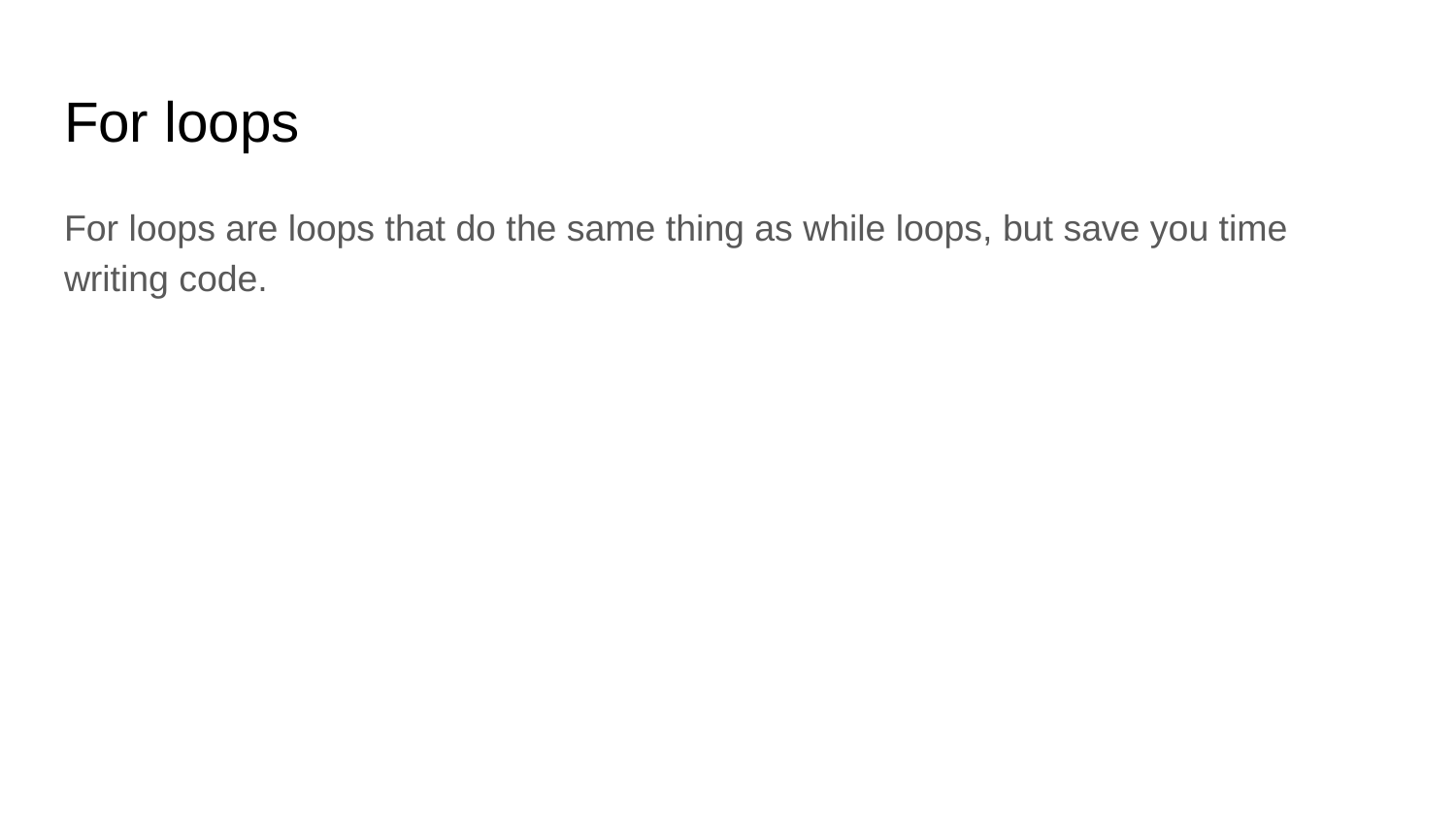

# For loops
For loops are loops that do the same thing as while loops, but save you time writing code.